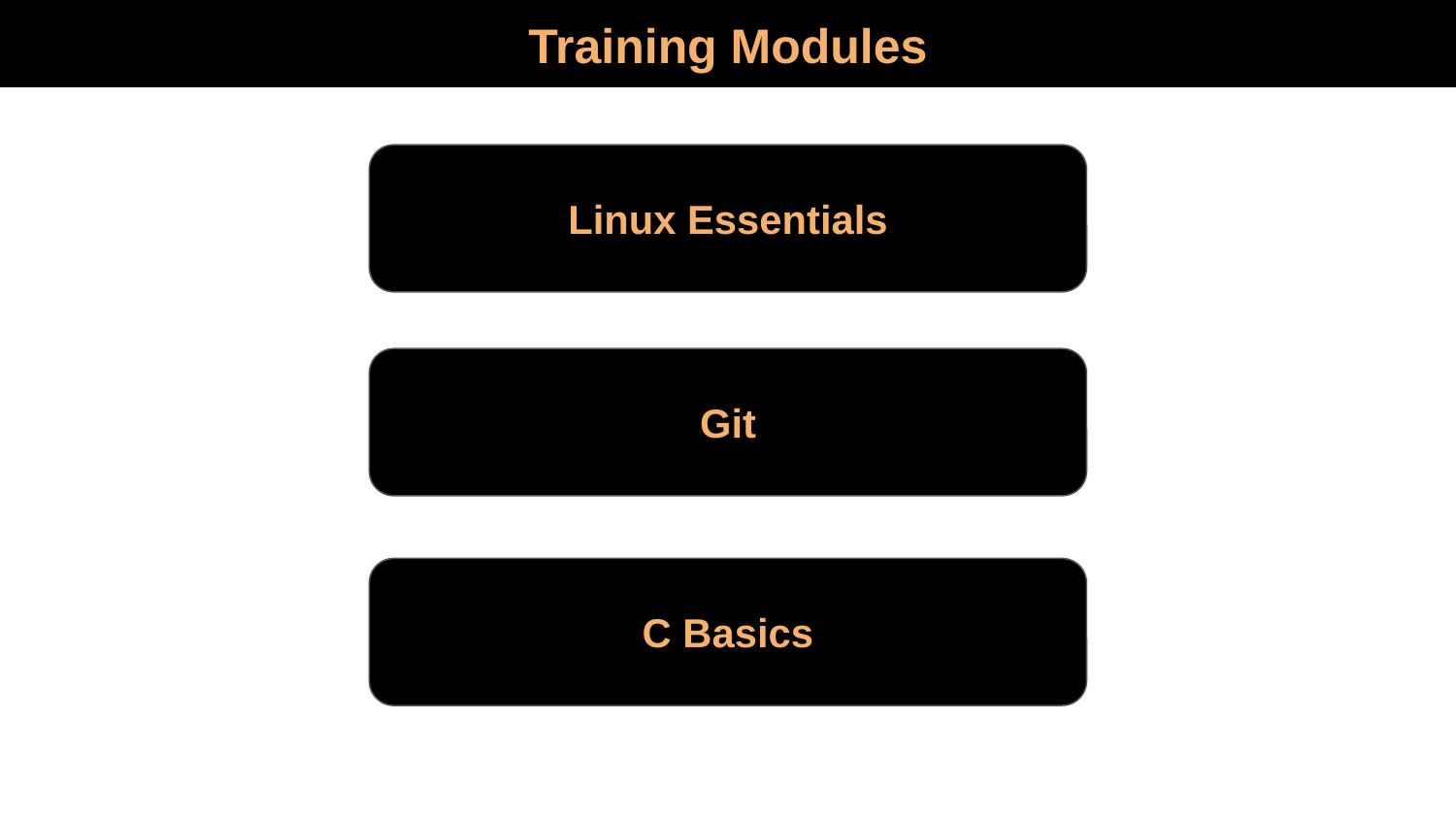

Training Modules
Linux Essentials
Git
C Basics